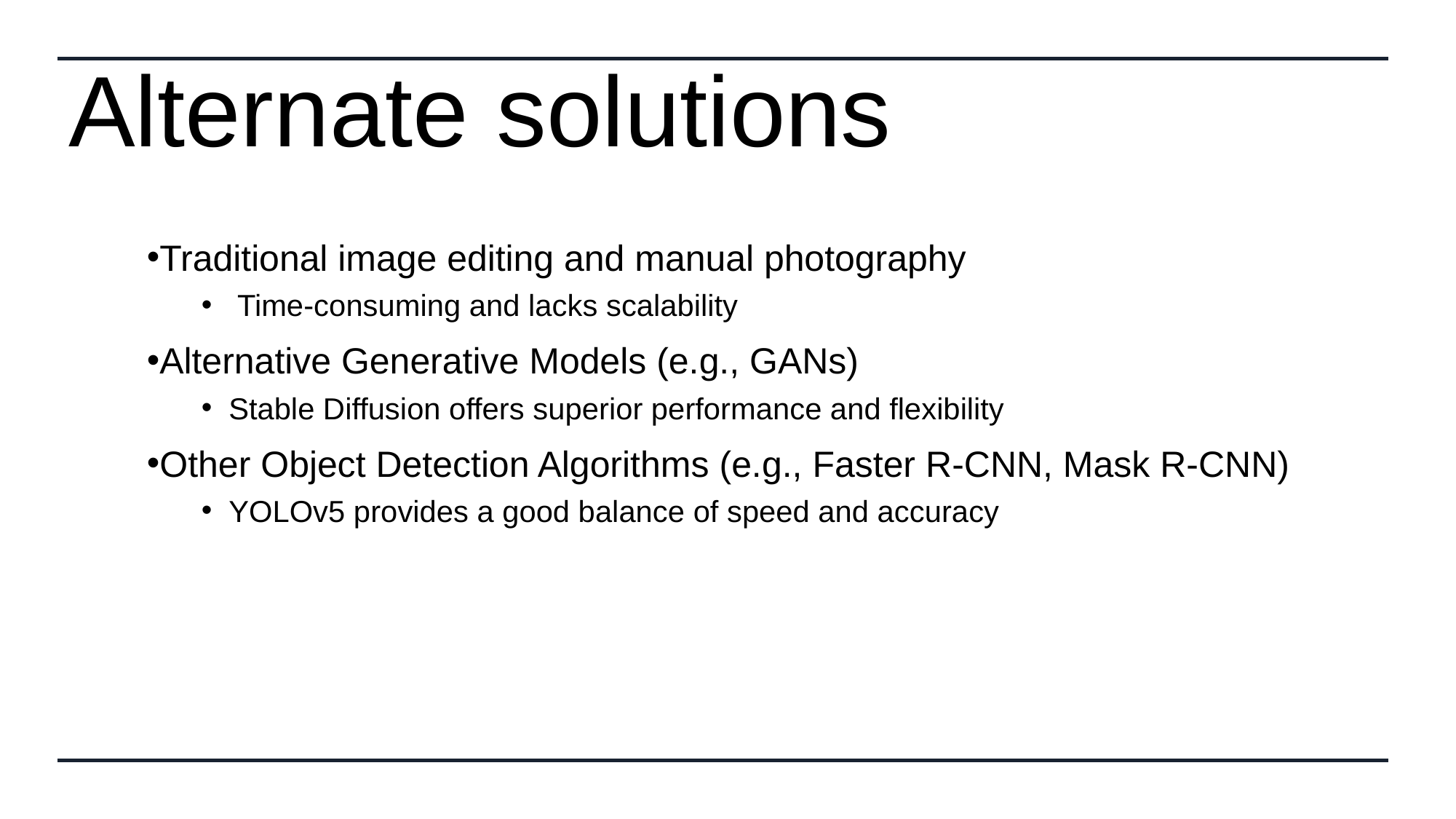

# Alternate solutions
Traditional image editing and manual photography
 Time-consuming and lacks scalability
Alternative Generative Models (e.g., GANs)
Stable Diffusion offers superior performance and flexibility
Other Object Detection Algorithms (e.g., Faster R-CNN, Mask R-CNN)
YOLOv5 provides a good balance of speed and accuracy